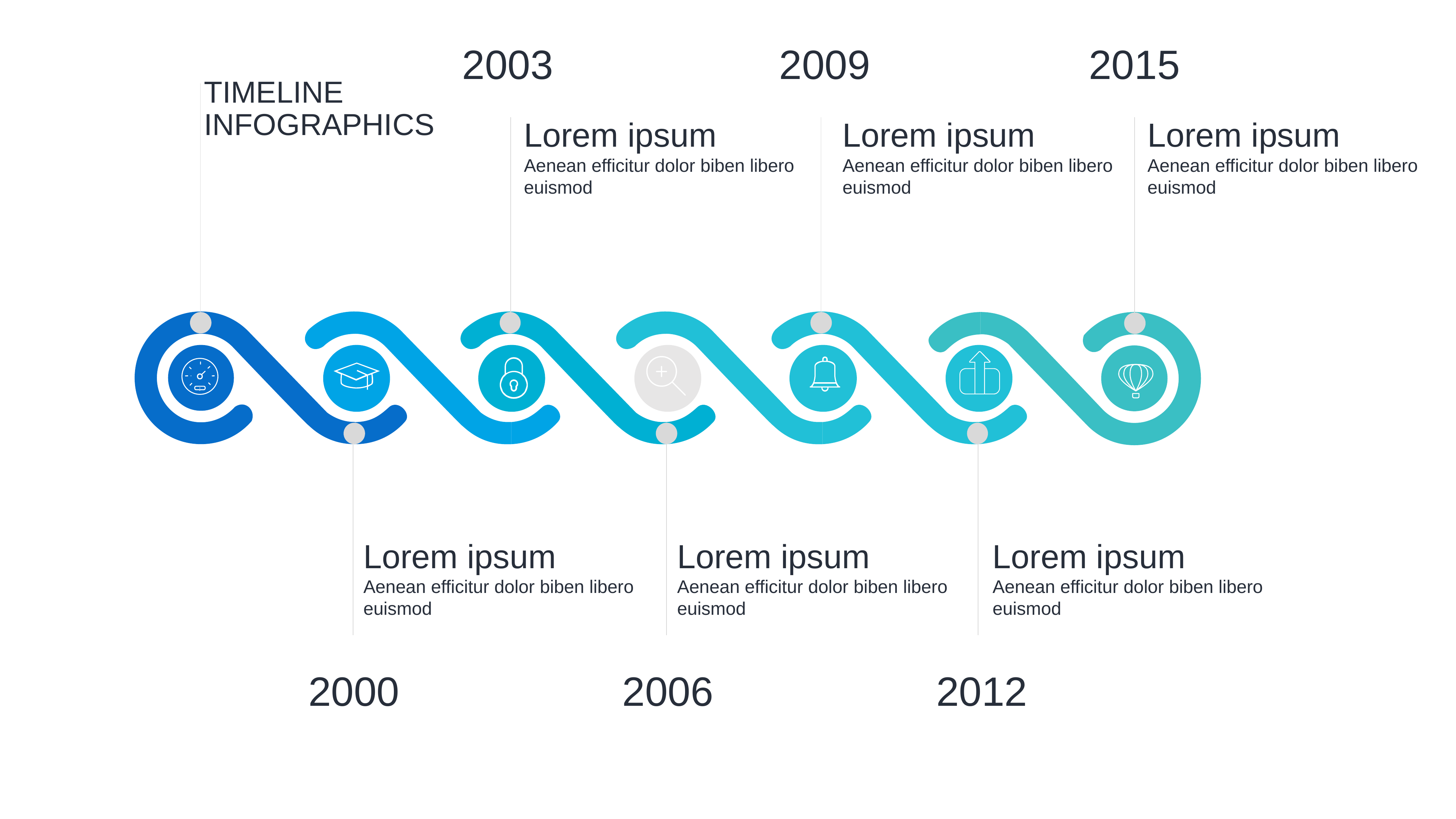

2003
2009
2015
TIMELINE INFOGRAPHICS
Lorem ipsum
Aenean efficitur dolor biben libero euismod
Lorem ipsum
Aenean efficitur dolor biben libero euismod
Lorem ipsum
Aenean efficitur dolor biben libero euismod

Lorem ipsum
Aenean efficitur dolor biben libero euismod
Lorem ipsum
Aenean efficitur dolor biben libero euismod
Lorem ipsum
Aenean efficitur dolor biben libero euismod
2000
2006
2012